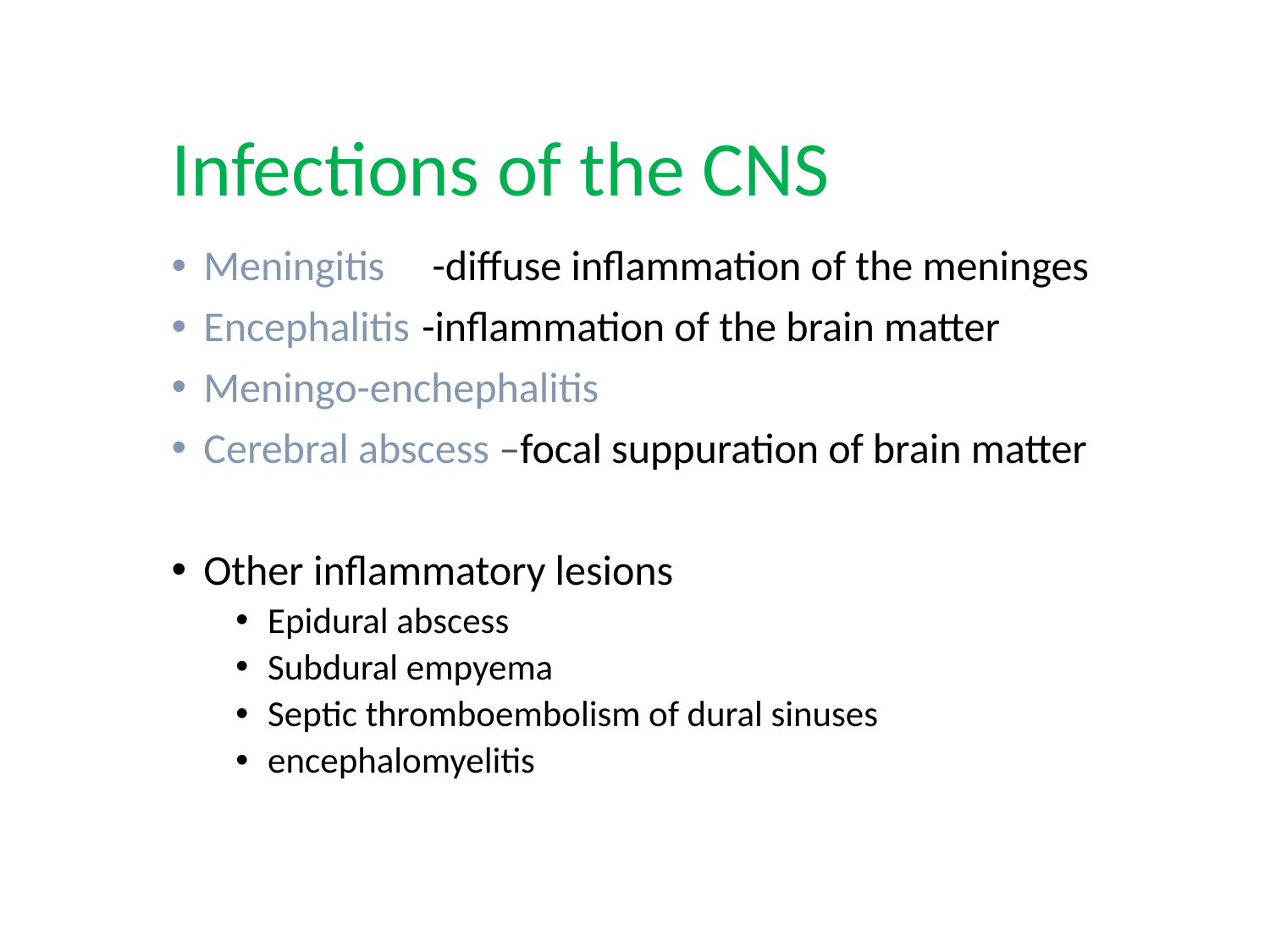

# Infections of the CNS
Meningitis     -diffuse inflammation of the meninges
Encephalitis	-inflammation of the brain matter
Meningo-enchephalitis
Cerebral abscess –focal suppuration of brain matter

Other inflammatory lesions
Epidural abscess
Subdural empyema
Septic thromboembolism of dural sinuses
encephalomyelitis